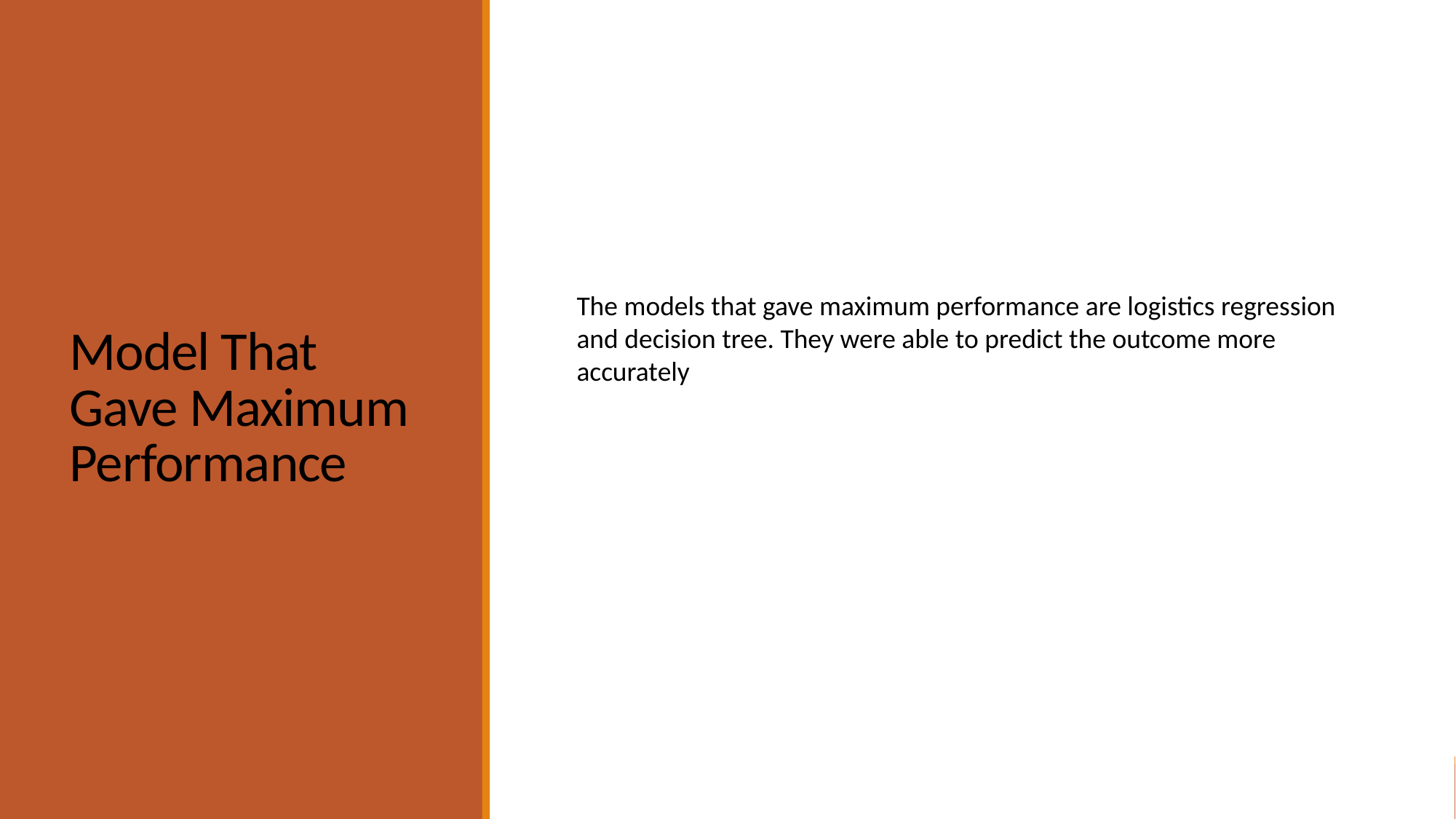

Model That Gave Maximum Performance

The models that gave maximum performance are logistics regression and decision tree. They were able to predict the outcome more accurately